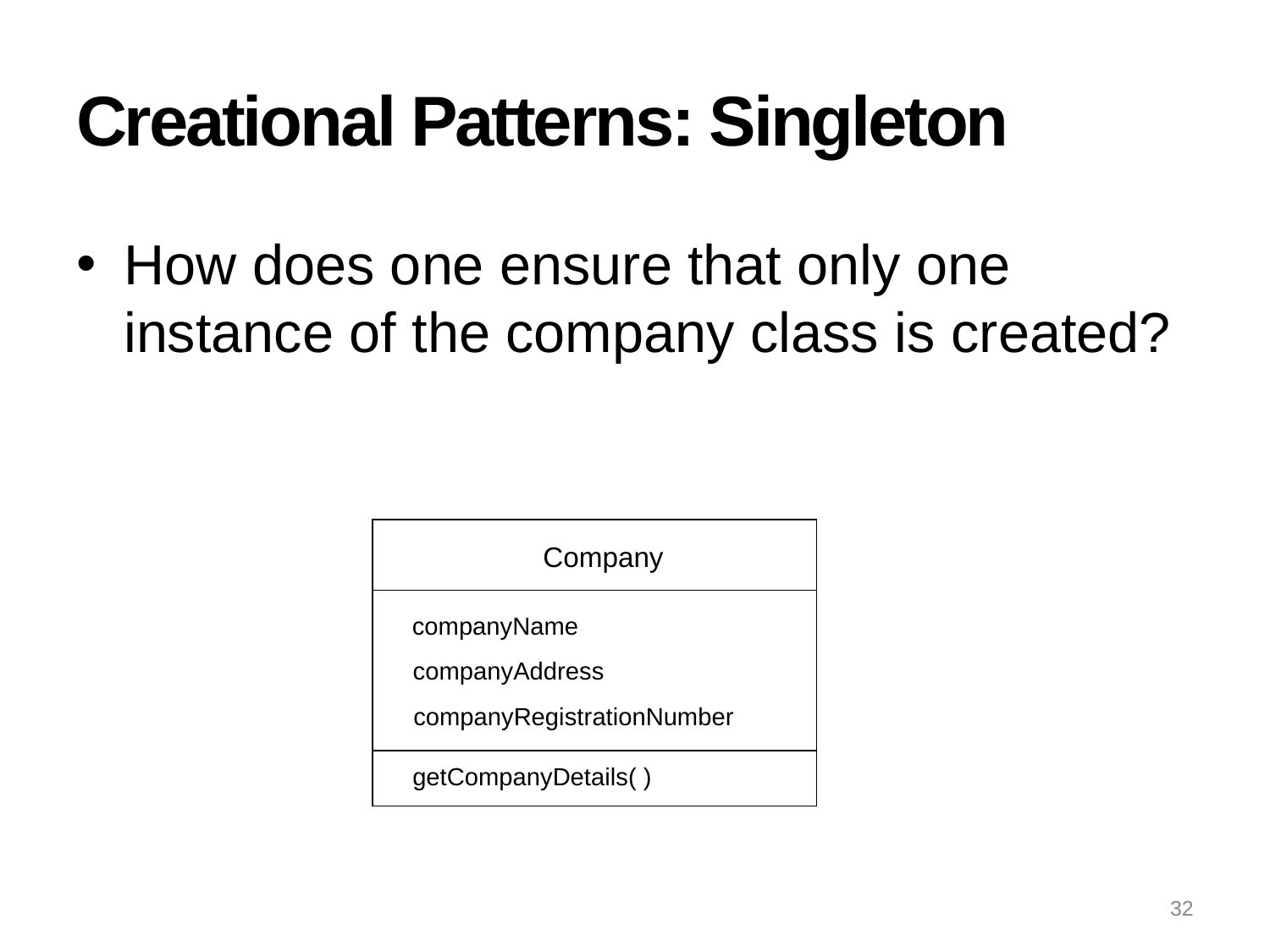

# Creational Patterns: Singleton
How does one ensure that only one instance of the company class is created?

Company

companyName

companyAddress

companyRegistrationNumber

getCompanyDetails( )
32